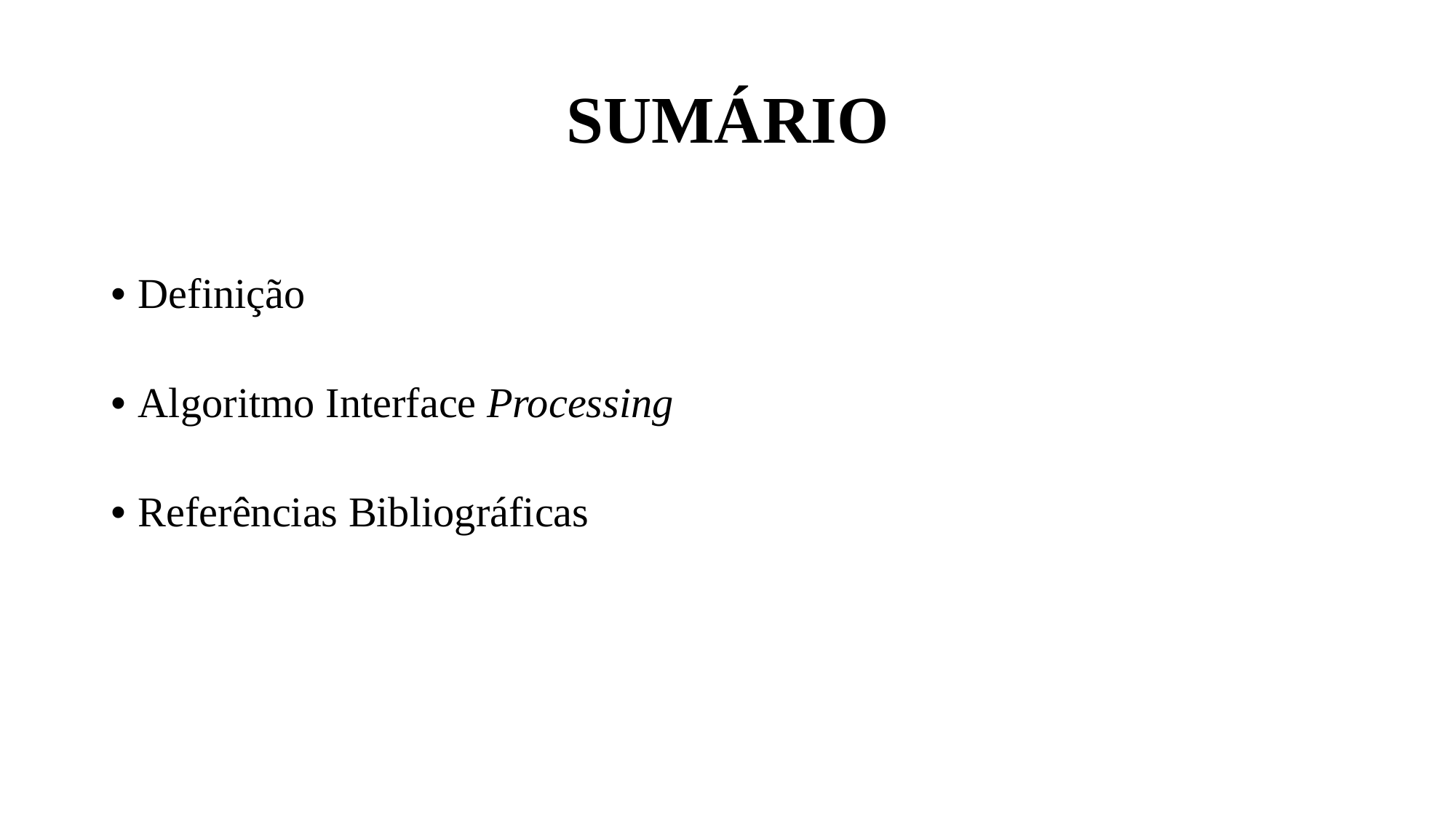

SUMÁRIO
Definição
Algoritmo Interface Processing
Referências Bibliográficas